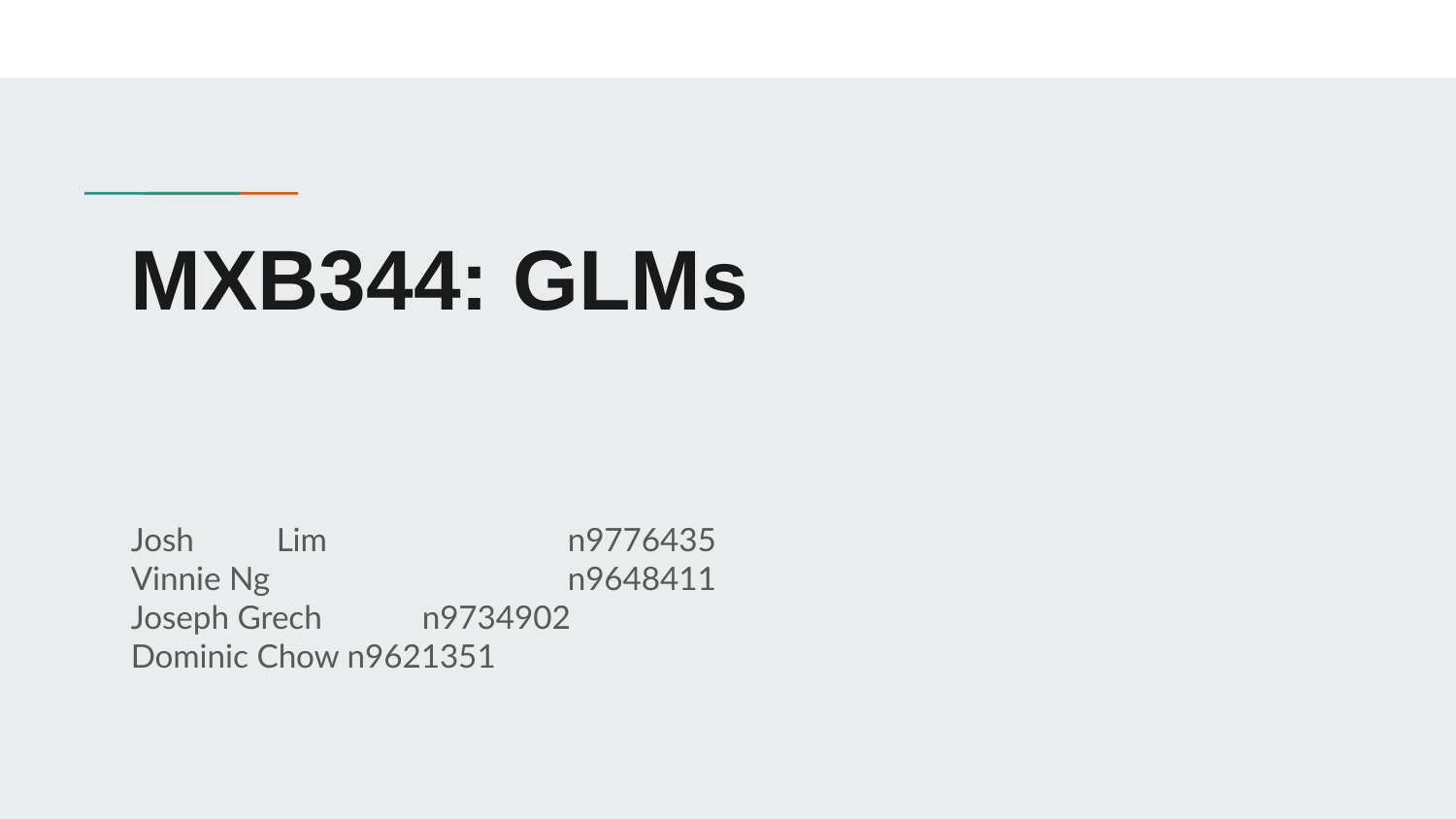

# MXB344: GLMs
Josh 	Lim		n9776435
Vinnie Ng 		n9648411
Joseph Grech	n9734902
Dominic Chow n9621351